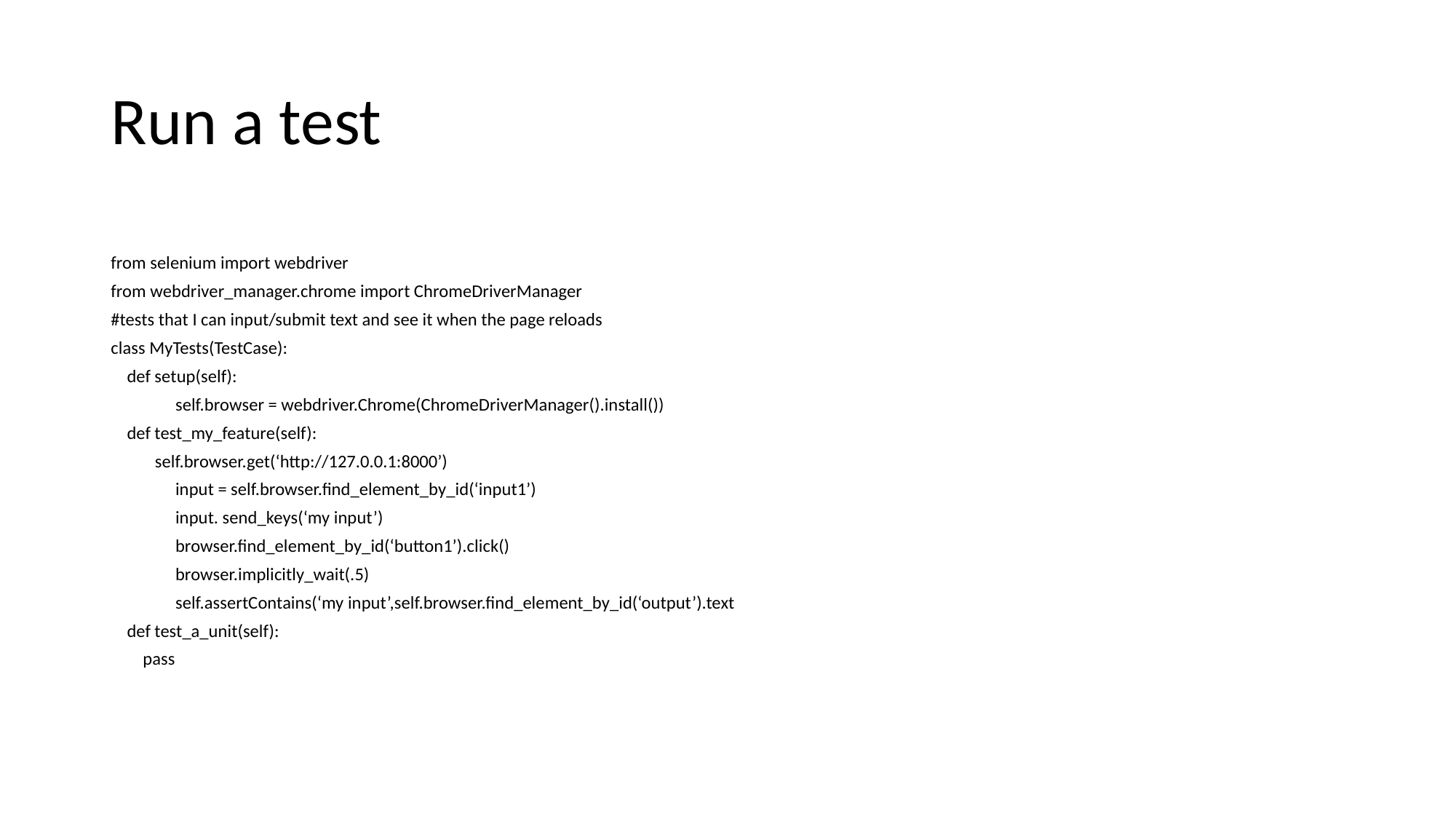

# Run a test

from selenium import webdriver
from webdriver_manager.chrome import ChromeDriverManager
#tests that I can input/submit text and see it when the page reloads
class MyTests(TestCase):
    def setup(self):
	self.browser = webdriver.Chrome(ChromeDriverManager().install())
    def test_my_feature(self):
           self.browser.get(‘http://127.0.0.1:8000’)
	input = self.browser.find_element_by_id(‘input1’)
	input. send_keys(‘my input’)
	browser.find_element_by_id(‘button1’).click()
	browser.implicitly_wait(.5)
	self.assertContains(‘my input’,self.browser.find_element_by_id(‘output’).text
    def test_a_unit(self):
        pass